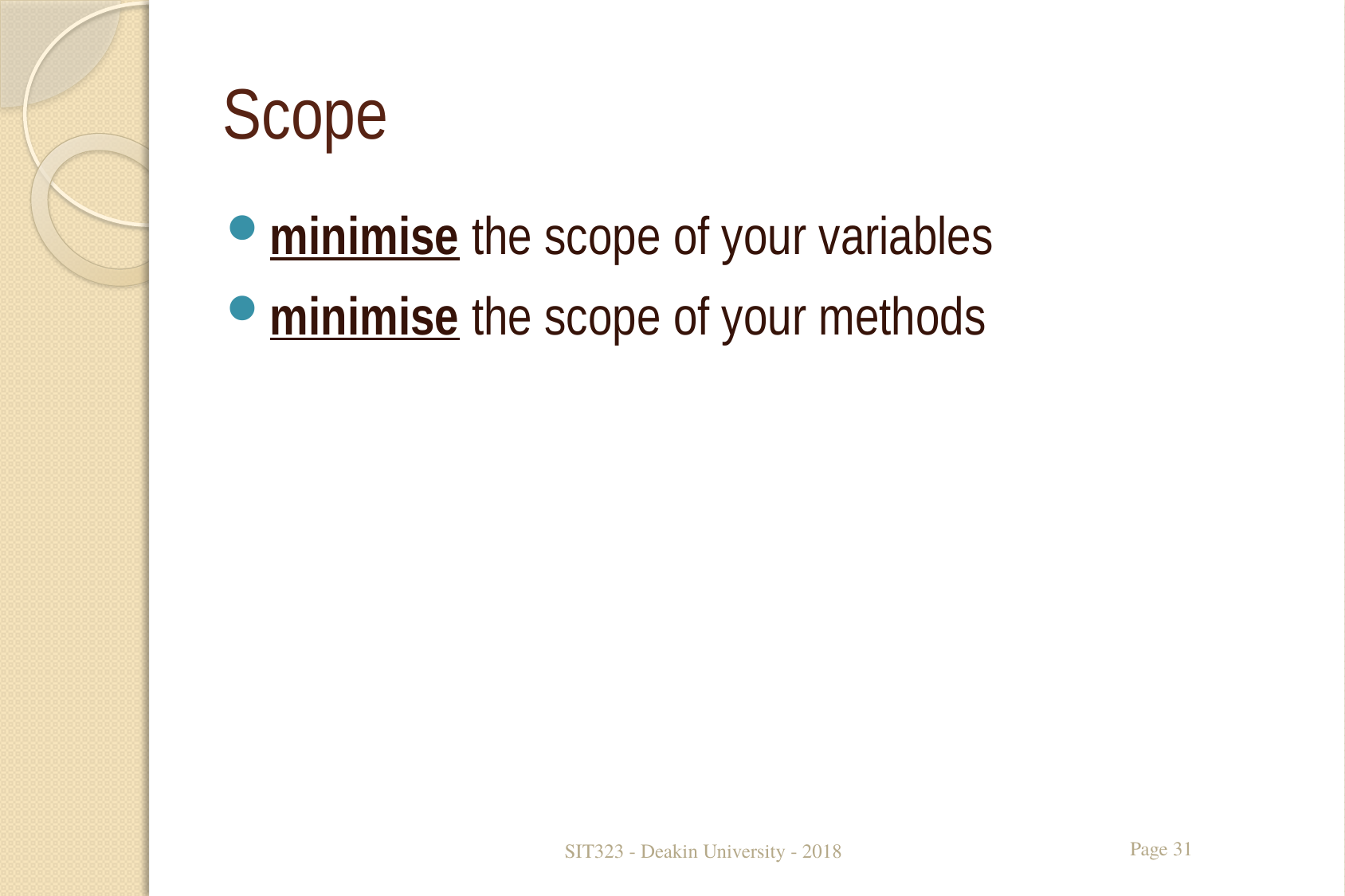

# Scope
minimise the scope of your variables
minimise the scope of your methods

SIT323 - Deakin University - 2018
Page 31